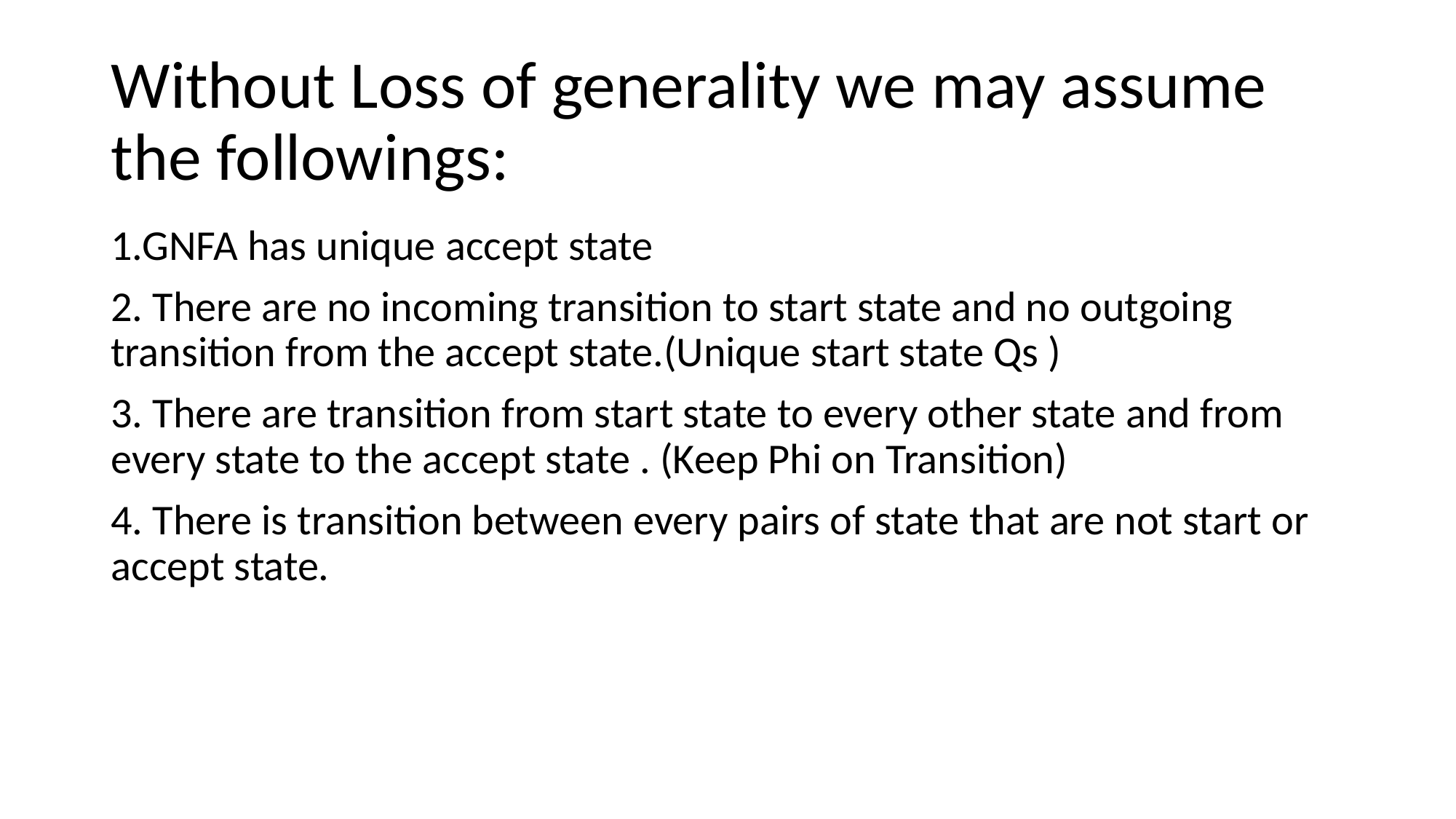

# Without Loss of generality we may assume the followings:
1.GNFA has unique accept state
2. There are no incoming transition to start state and no outgoing transition from the accept state.(Unique start state Qs )
3. There are transition from start state to every other state and from every state to the accept state . (Keep Phi on Transition)
4. There is transition between every pairs of state that are not start or accept state.